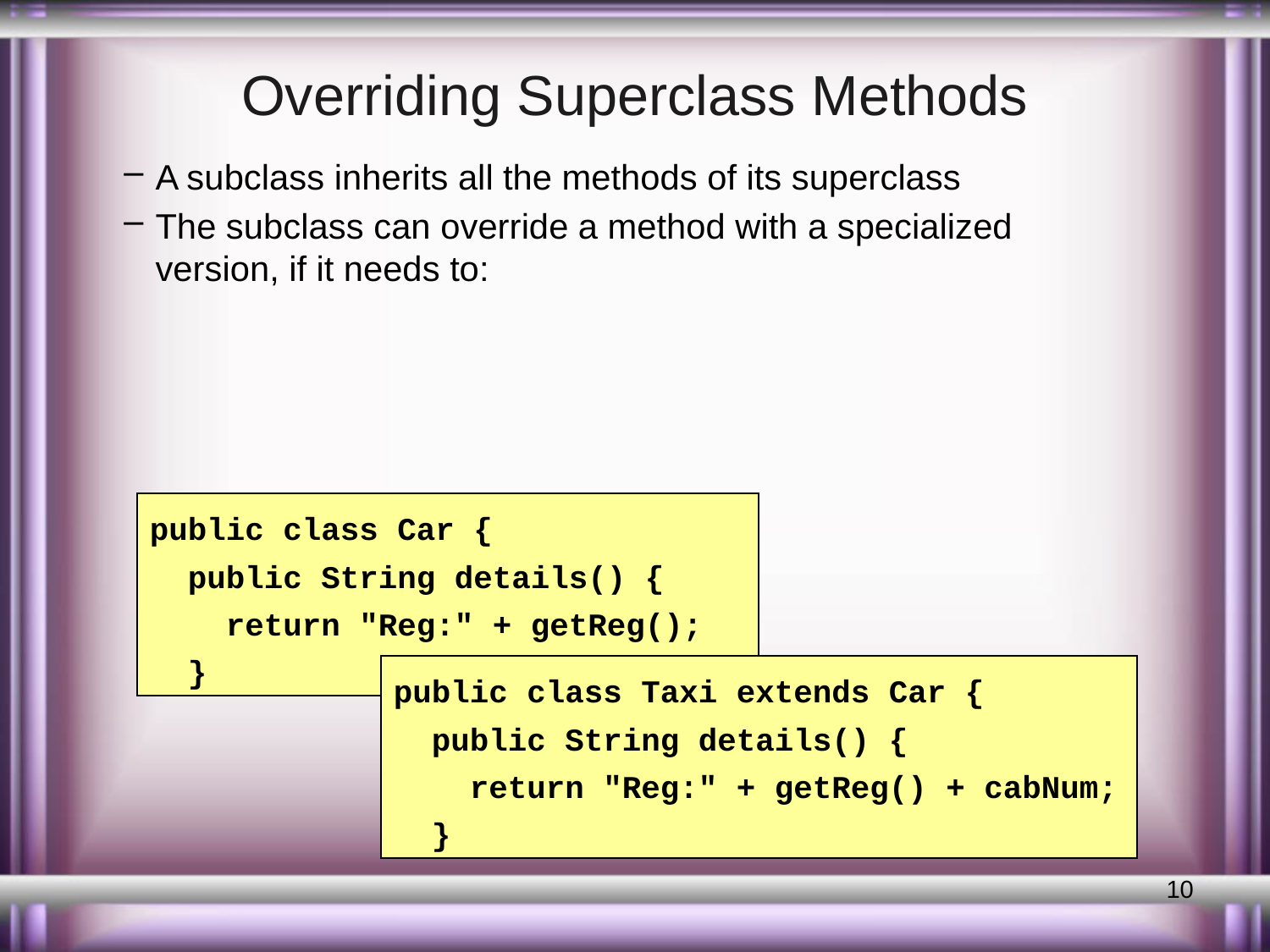

# Overriding Superclass Methods
A subclass inherits all the methods of its superclass
The subclass can override a method with a specialized version, if it needs to:
public class Car {
  public String details() {
    return "Reg:" + getReg();
  }
public class Taxi extends Car {
  public String details() {
    return "Reg:" + getReg() + cabNum;
  }
10